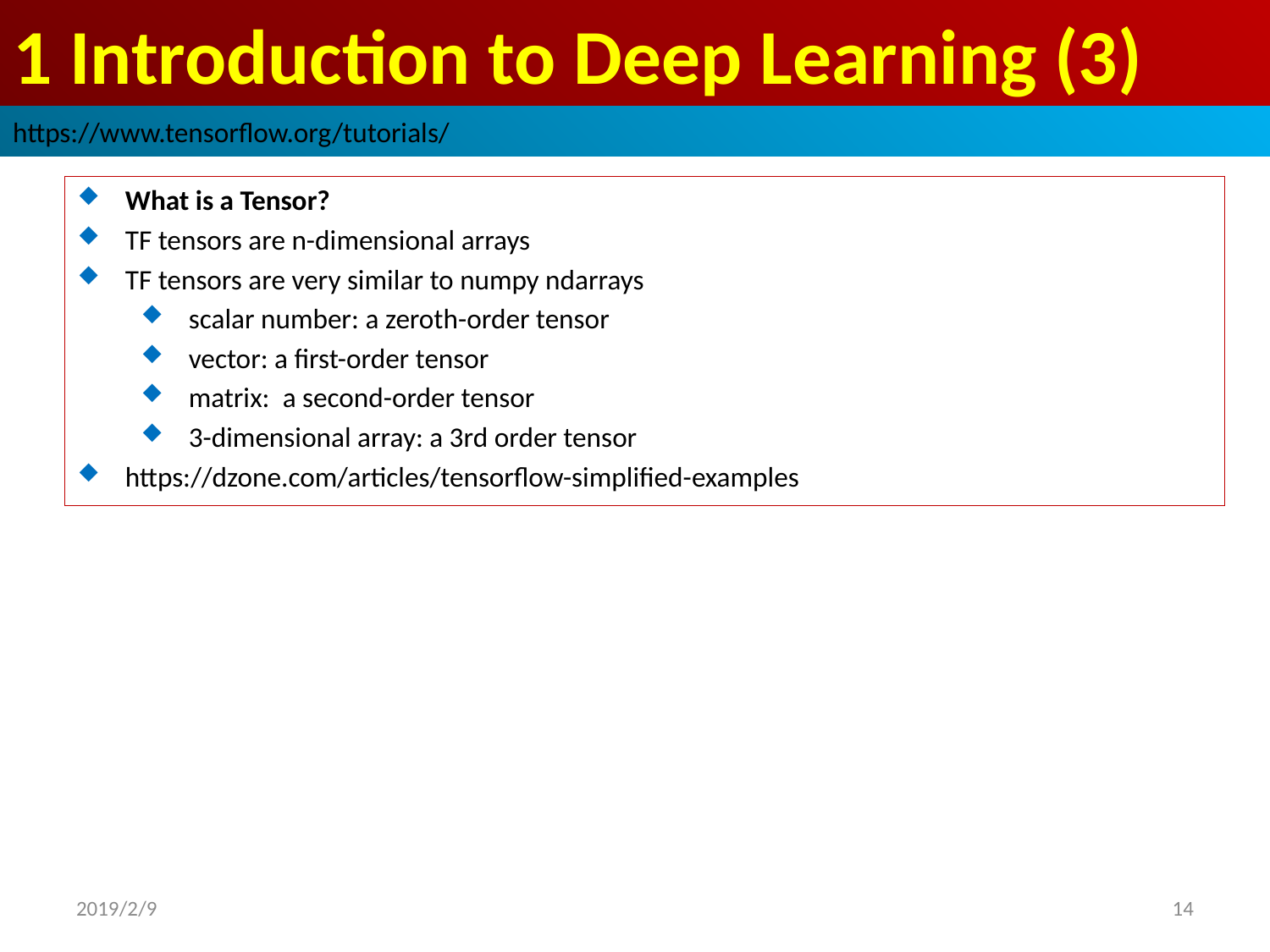

# 1 Introduction to Deep Learning (3)
https://www.tensorflow.org/tutorials/
What is a Tensor?
TF tensors are n-dimensional arrays
TF tensors are very similar to numpy ndarrays
scalar number: a zeroth-order tensor
vector: a first-order tensor
matrix:  a second-order tensor
3-dimensional array: a 3rd order tensor
https://dzone.com/articles/tensorflow-simplified-examples

2019/2/9
14